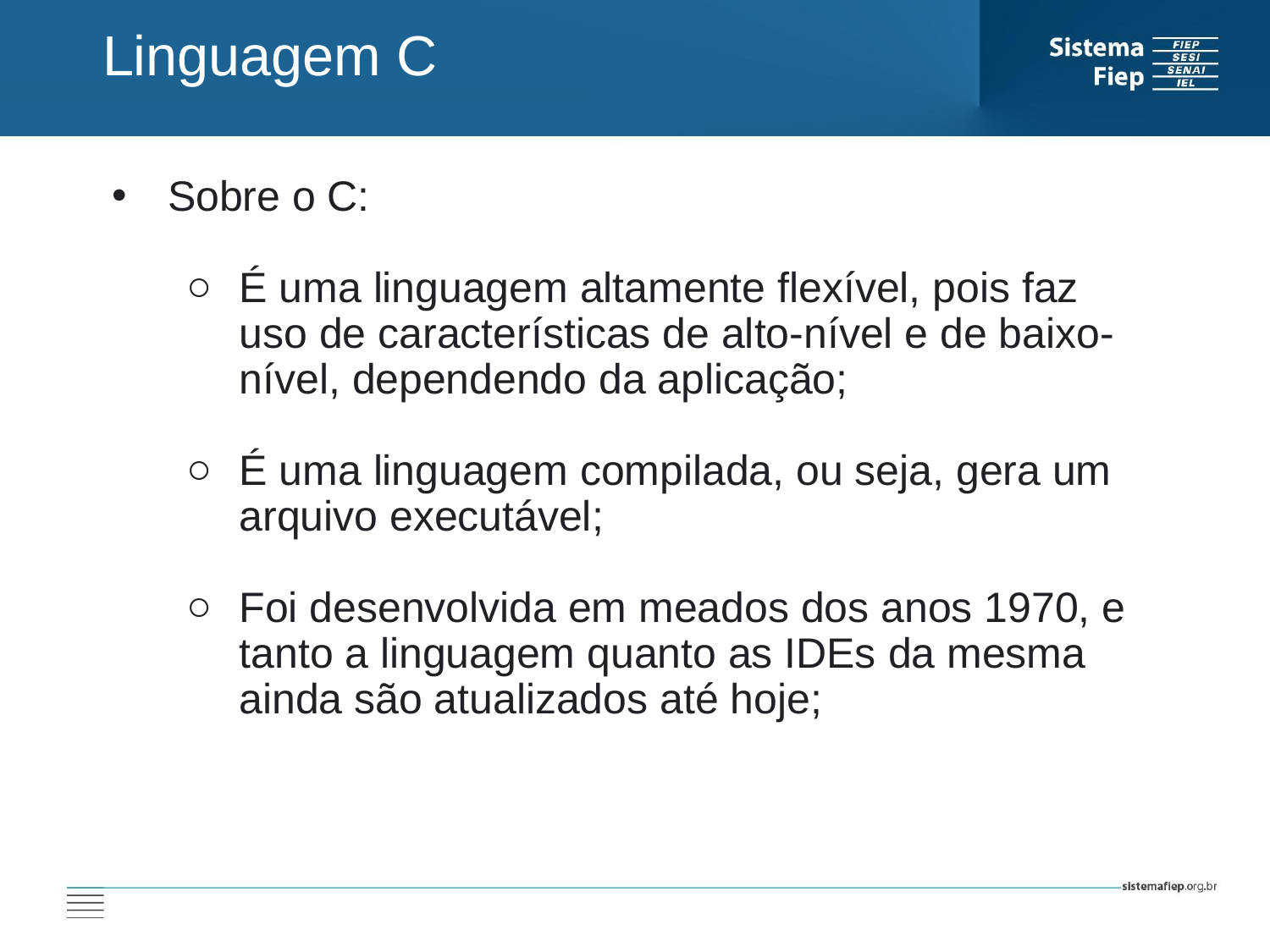

Linguagem C

  Sobre o C:

É uma linguagem altamente flexível, pois faz uso de características de alto-nível e de baixo-nível, dependendo da aplicação;

É uma linguagem compilada, ou seja, gera um arquivo executável;

Foi desenvolvida em meados dos anos 1970, e tanto a linguagem quanto as IDEs da mesma ainda são atualizados até hoje;

AT